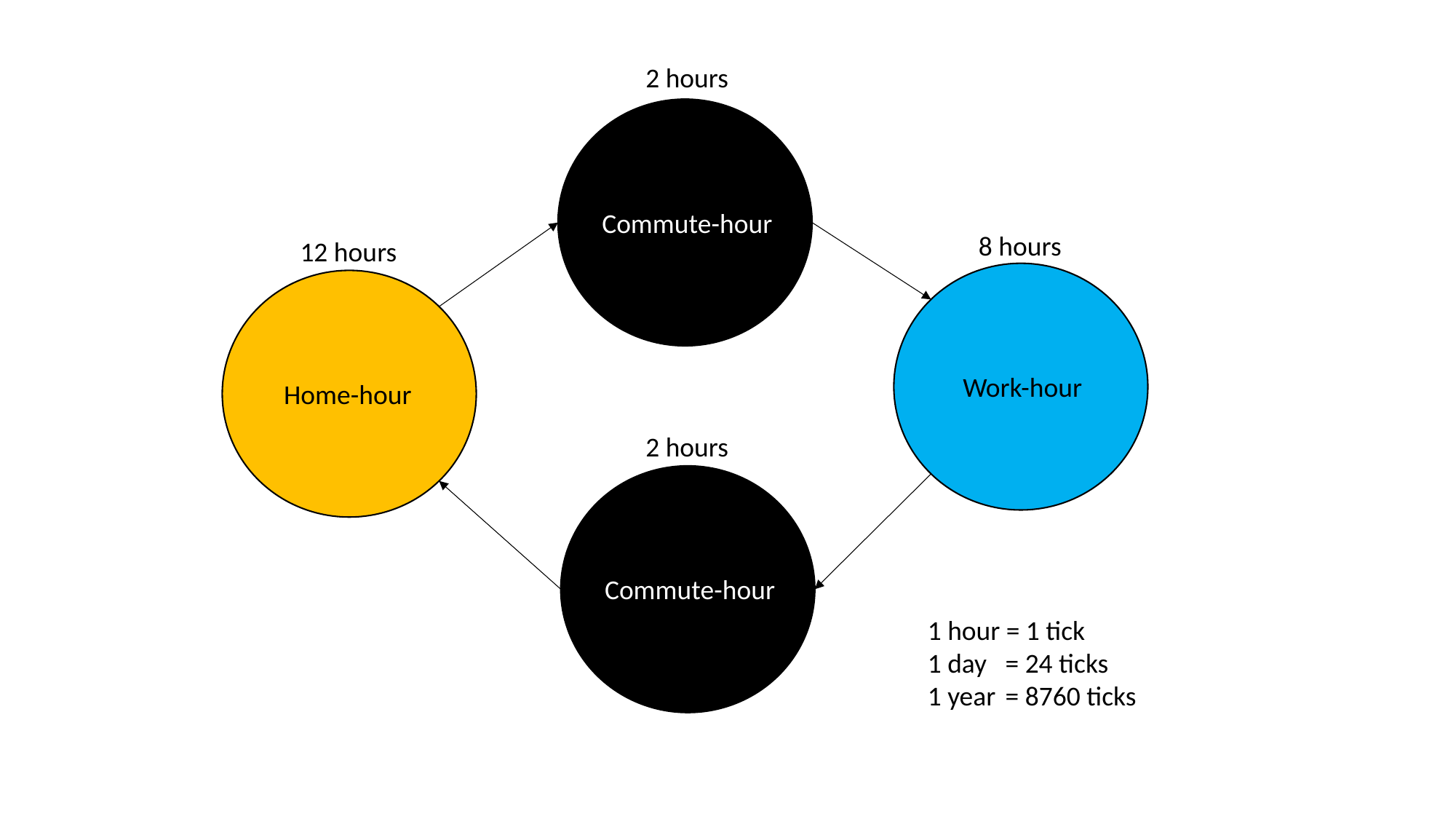

2 hours

Commute-hour

Work-hour

Home-hour

Commute-hour
8 hours
12 hours
2 hours
1 hour = 1 tick
1 day   = 24 ticks
1 year  = 8760 ticks